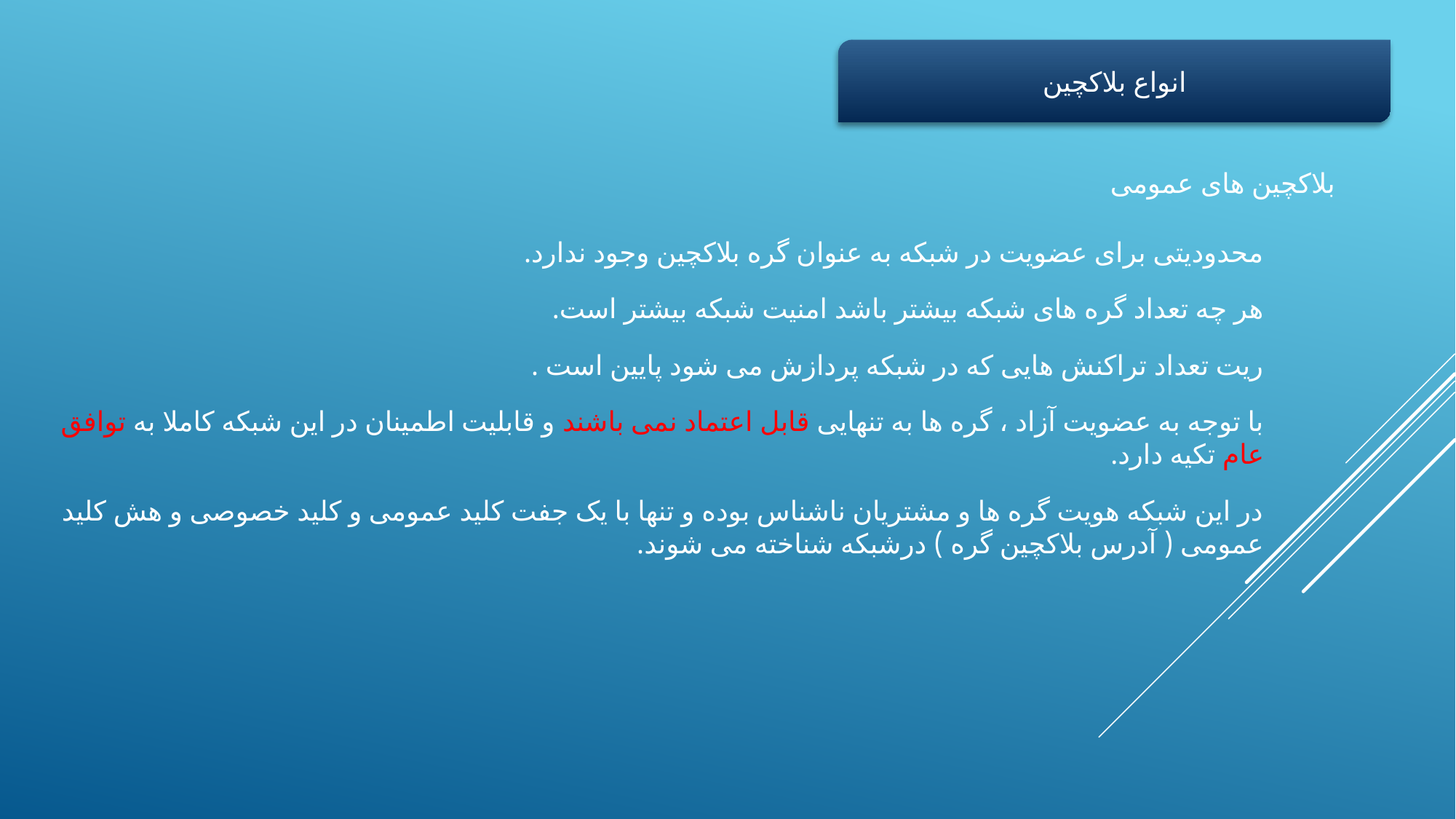

انواع بلاکچین
بلاکچین های عمومی
محدودیتی برای عضویت در شبکه به عنوان گره بلاکچین وجود ندارد.
هر چه تعداد گره های شبکه بیشتر باشد امنیت شبکه بیشتر است.
ریت تعداد تراکنش هایی که در شبکه پردازش می شود پایین است .
با توجه به عضویت آزاد ، گره ها به تنهایی قابل اعتماد نمی باشند و قابلیت اطمینان در این شبکه کاملا به توافق عام تکیه دارد.
در این شبکه هویت گره ها و مشتریان ناشناس بوده و تنها با یک جفت کلید عمومی و کلید خصوصی و هش کلید عمومی ( آدرس بلاکچین گره ) درشبکه شناخته می شوند.